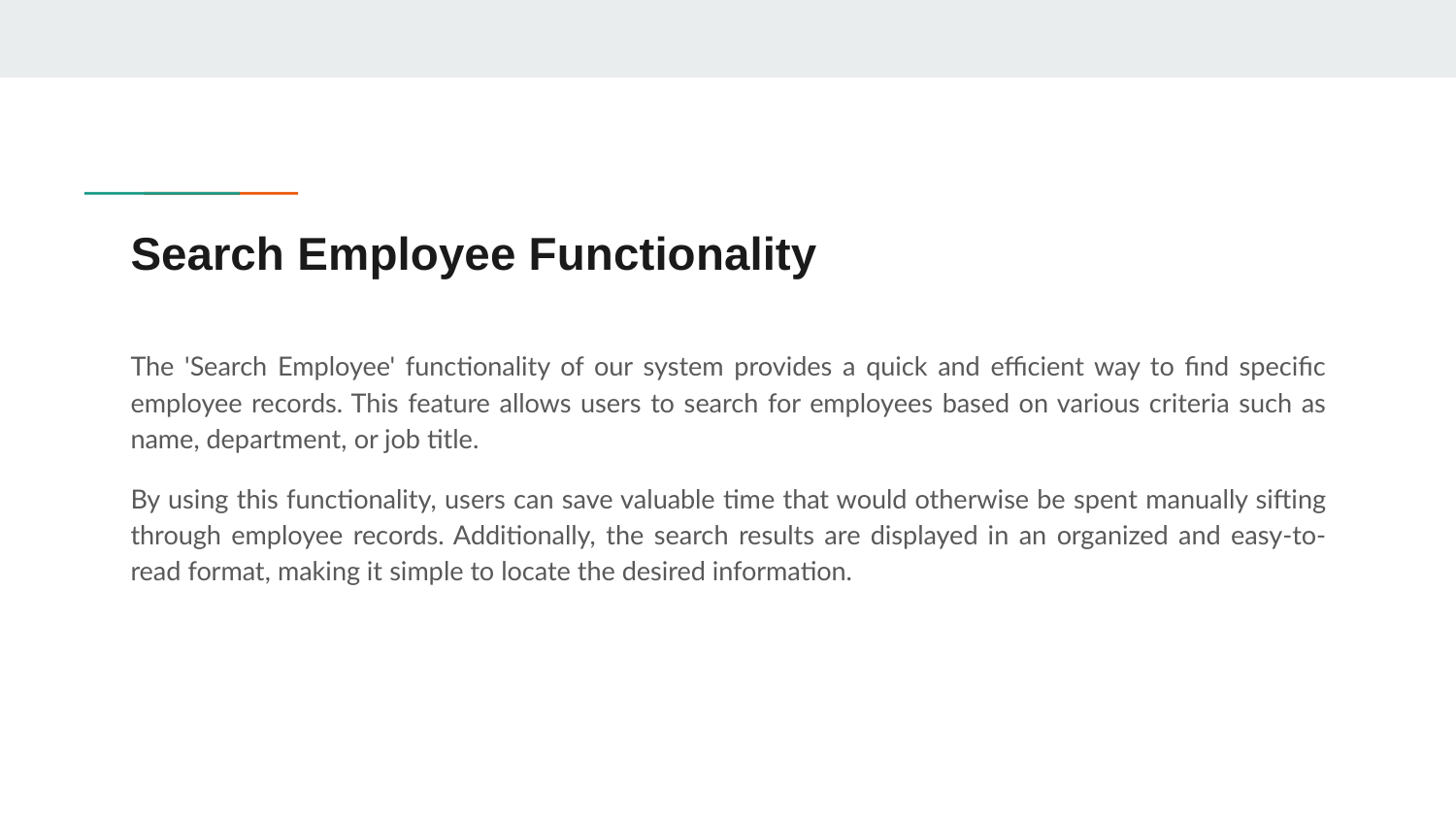

# Search Employee Functionality
The 'Search Employee' functionality of our system provides a quick and efficient way to find specific employee records. This feature allows users to search for employees based on various criteria such as name, department, or job title.
By using this functionality, users can save valuable time that would otherwise be spent manually sifting through employee records. Additionally, the search results are displayed in an organized and easy-to-read format, making it simple to locate the desired information.